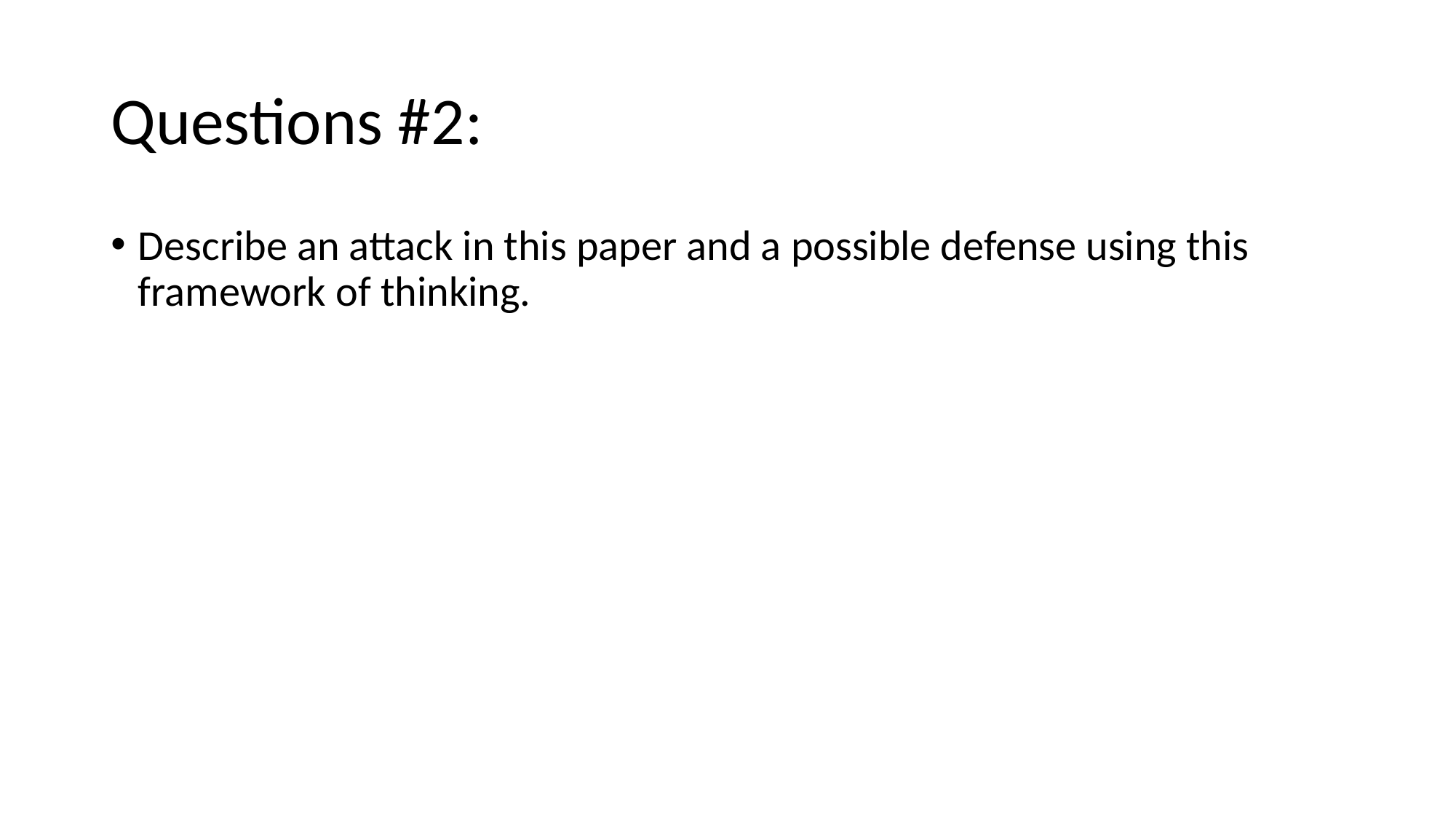

# Questions #2:
Describe an attack in this paper and a possible defense using this framework of thinking.